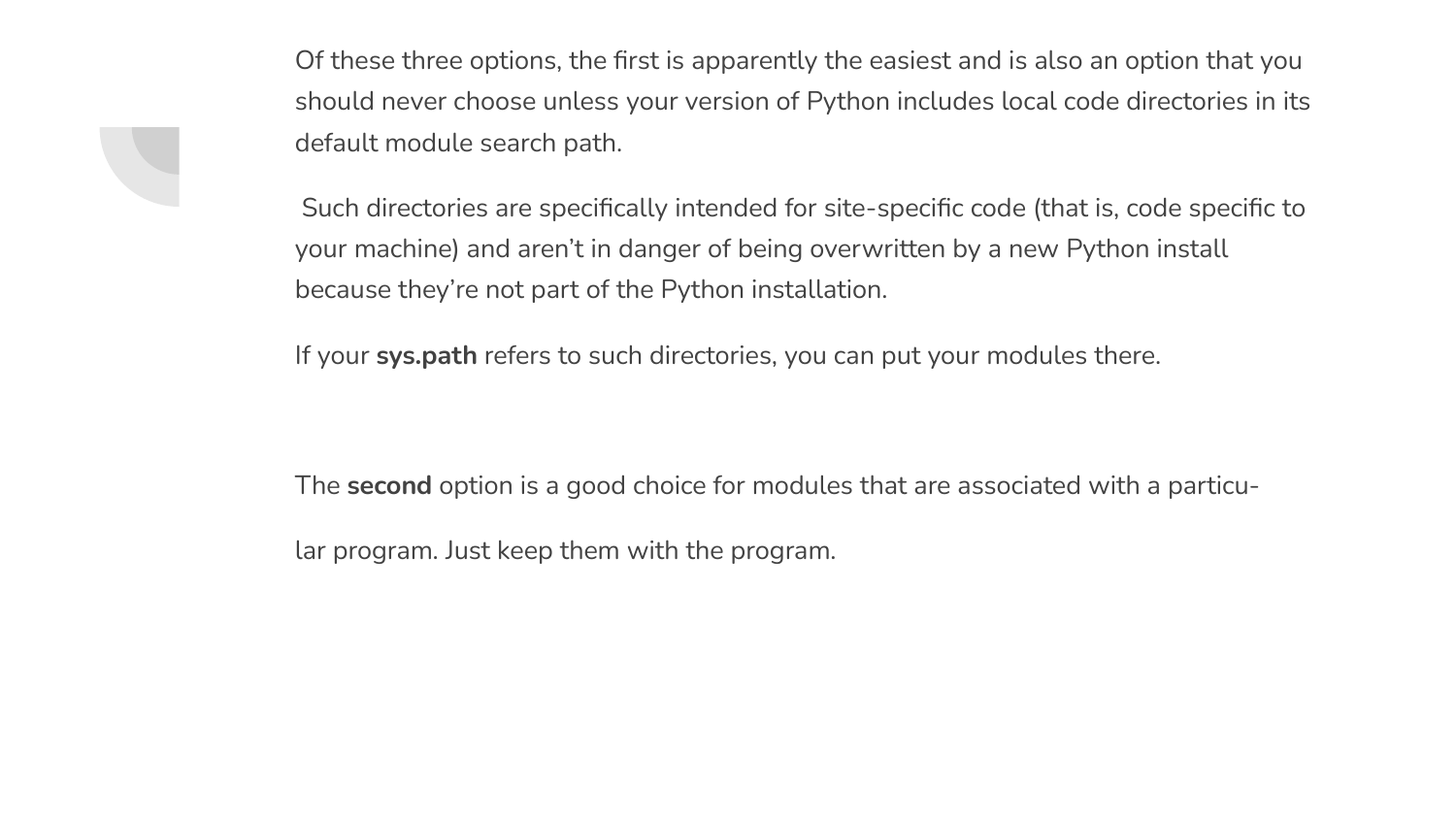

Of these three options, the first is apparently the easiest and is also an option that you should never choose unless your version of Python includes local code directories in its default module search path.
 Such directories are specifically intended for site-specific code (that is, code specific to your machine) and aren’t in danger of being overwritten by a new Python install because they’re not part of the Python installation.
If your sys.path refers to such directories, you can put your modules there.

The second option is a good choice for modules that are associated with a particu-
lar program. Just keep them with the program.